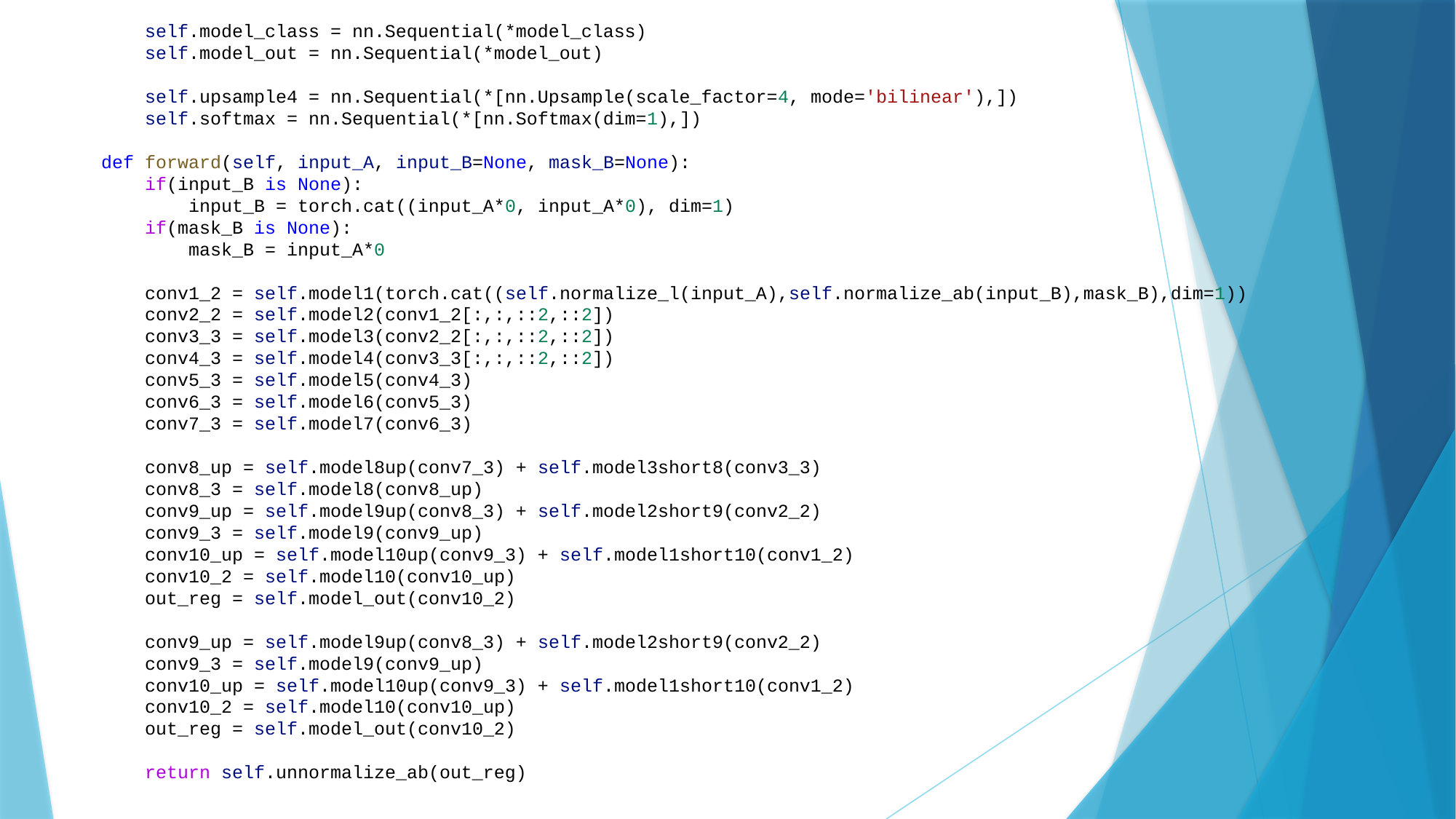

self.model_class = nn.Sequential(*model_class)
        self.model_out = nn.Sequential(*model_out)
        self.upsample4 = nn.Sequential(*[nn.Upsample(scale_factor=4, mode='bilinear'),])
        self.softmax = nn.Sequential(*[nn.Softmax(dim=1),])
    def forward(self, input_A, input_B=None, mask_B=None):
        if(input_B is None):
            input_B = torch.cat((input_A*0, input_A*0), dim=1)
        if(mask_B is None):
            mask_B = input_A*0
        conv1_2 = self.model1(torch.cat((self.normalize_l(input_A),self.normalize_ab(input_B),mask_B),dim=1))
        conv2_2 = self.model2(conv1_2[:,:,::2,::2])
        conv3_3 = self.model3(conv2_2[:,:,::2,::2])
        conv4_3 = self.model4(conv3_3[:,:,::2,::2])
        conv5_3 = self.model5(conv4_3)
        conv6_3 = self.model6(conv5_3)
        conv7_3 = self.model7(conv6_3)
        conv8_up = self.model8up(conv7_3) + self.model3short8(conv3_3)
        conv8_3 = self.model8(conv8_up)
        conv9_up = self.model9up(conv8_3) + self.model2short9(conv2_2)
        conv9_3 = self.model9(conv9_up)
        conv10_up = self.model10up(conv9_3) + self.model1short10(conv1_2)
        conv10_2 = self.model10(conv10_up)
        out_reg = self.model_out(conv10_2)
        conv9_up = self.model9up(conv8_3) + self.model2short9(conv2_2)
        conv9_3 = self.model9(conv9_up)
        conv10_up = self.model10up(conv9_3) + self.model1short10(conv1_2)
        conv10_2 = self.model10(conv10_up)
        out_reg = self.model_out(conv10_2)
        return self.unnormalize_ab(out_reg)